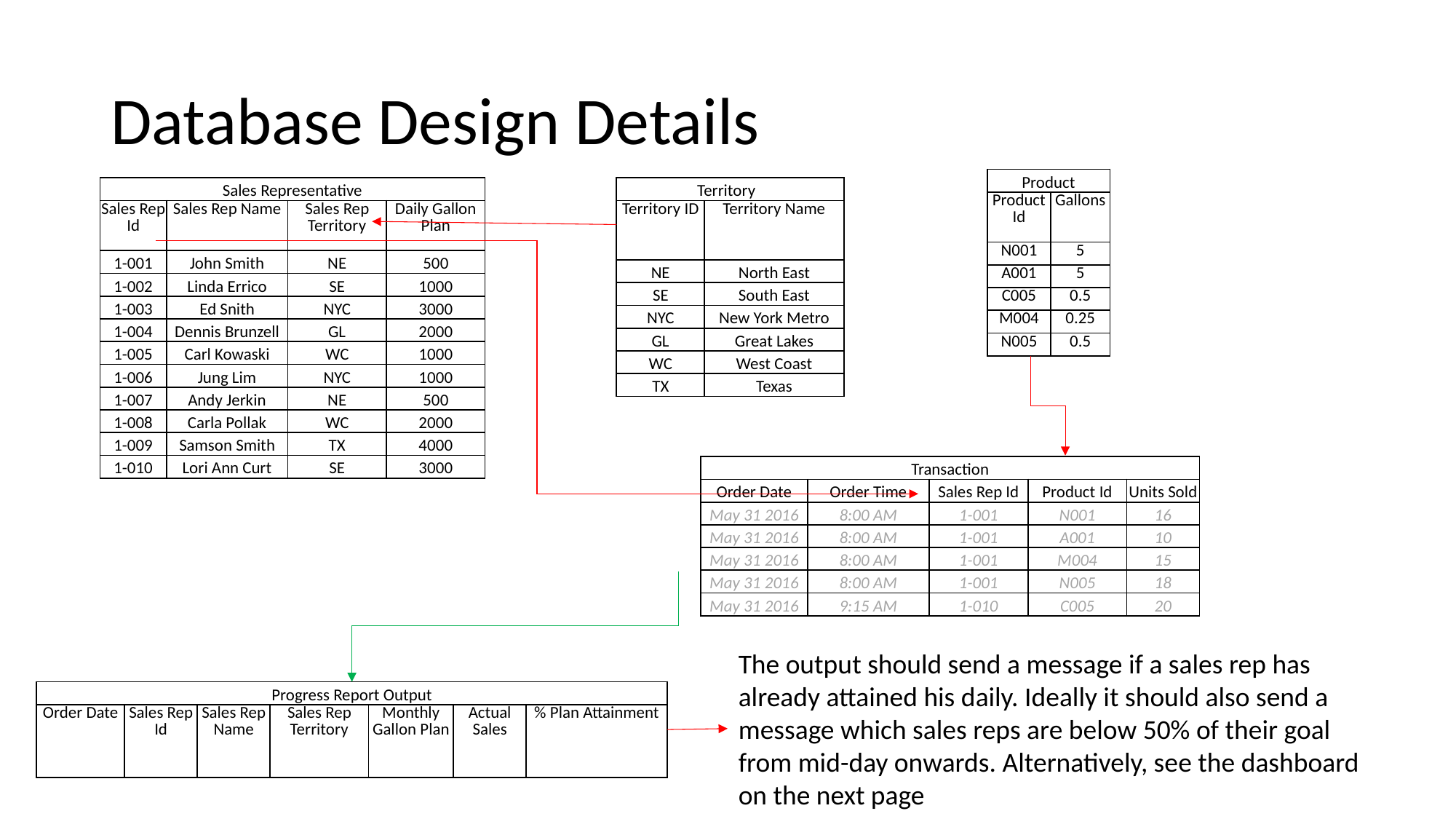

# Database Design Details
| Product |  |
| --- | --- |
| Product Id | Gallons |
| N001 | 5 |
| A001 | 5 |
| C005 | 0.5 |
| M004 | 0.25 |
| N005 | 0.5 |
| Sales Representative |  |  |  |
| --- | --- | --- | --- |
| Sales Rep Id | Sales Rep Name | Sales Rep Territory | Daily Gallon Plan |
| 1-001 | John Smith | NE | 500 |
| 1-002 | Linda Errico | SE | 1000 |
| 1-003 | Ed Snith | NYC | 3000 |
| 1-004 | Dennis Brunzell | GL | 2000 |
| 1-005 | Carl Kowaski | WC | 1000 |
| 1-006 | Jung Lim | NYC | 1000 |
| 1-007 | Andy Jerkin | NE | 500 |
| 1-008 | Carla Pollak | WC | 2000 |
| 1-009 | Samson Smith | TX | 4000 |
| 1-010 | Lori Ann Curt | SE | 3000 |
| Territory |  |
| --- | --- |
| Territory ID | Territory Name |
| NE | North East |
| SE | South East |
| NYC | New York Metro |
| GL | Great Lakes |
| WC | West Coast |
| TX | Texas |
| Transaction |  |  |  |  |
| --- | --- | --- | --- | --- |
| Order Date | Order Time | Sales Rep Id | Product Id | Units Sold |
| May 31 2016 | 8:00 AM | 1-001 | N001 | 16 |
| May 31 2016 | 8:00 AM | 1-001 | A001 | 10 |
| May 31 2016 | 8:00 AM | 1-001 | M004 | 15 |
| May 31 2016 | 8:00 AM | 1-001 | N005 | 18 |
| May 31 2016 | 9:15 AM | 1-010 | C005 | 20 |
The output should send a message if a sales rep has already attained his daily. Ideally it should also send a message which sales reps are below 50% of their goal from mid-day onwards. Alternatively, see the dashboard on the next page
| Progress Report Output |  |  |  |  |  |  |
| --- | --- | --- | --- | --- | --- | --- |
| Order Date | Sales Rep Id | Sales Rep Name | Sales Rep Territory | Monthly Gallon Plan | Actual Sales | % Plan Attainment |